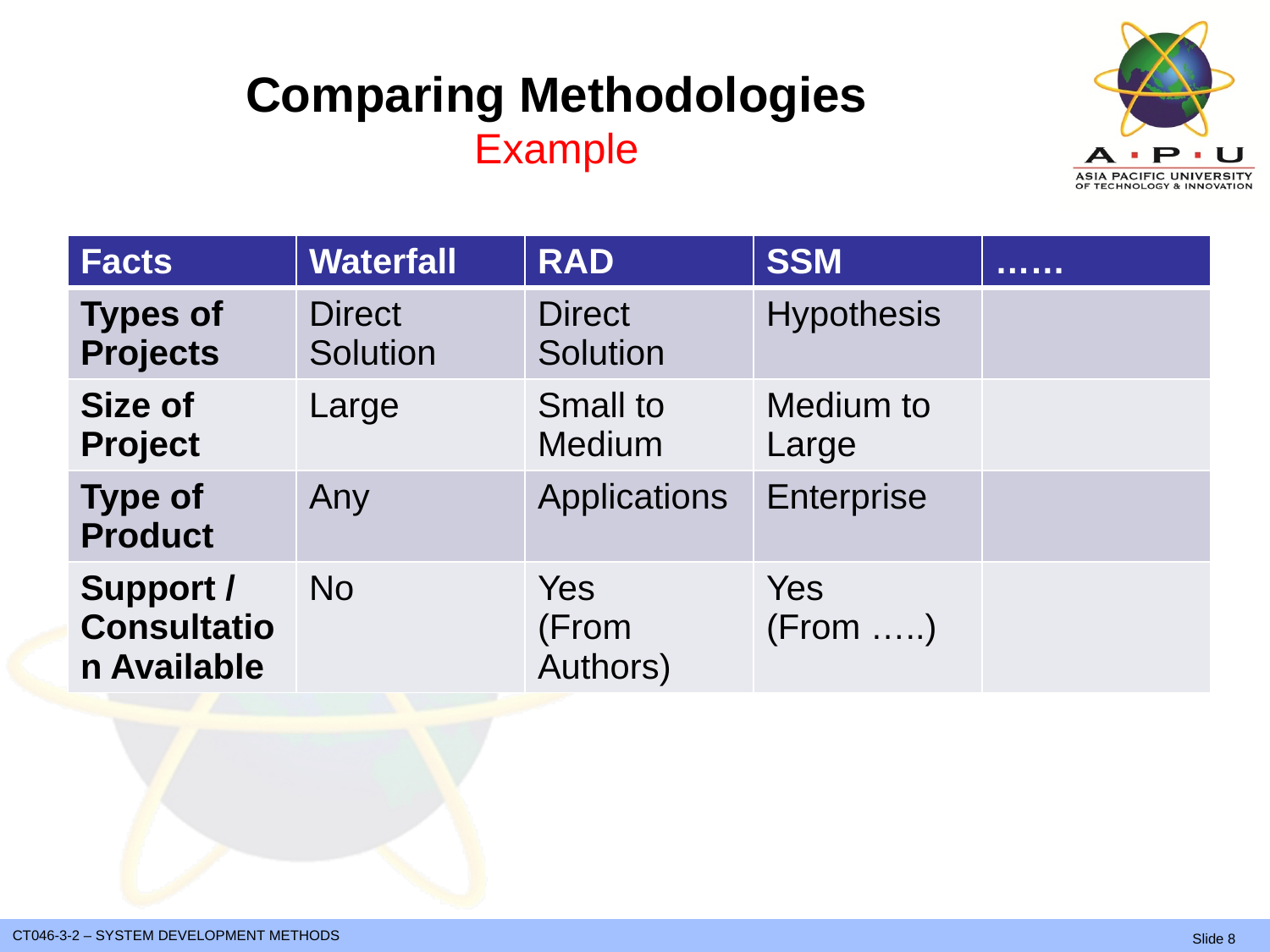

# Comparing Methodologies Example
| Facts | Waterfall | RAD | SSM | …… |
| --- | --- | --- | --- | --- |
| Types of Projects | Direct Solution | Direct Solution | Hypothesis |  |
| Size of Project | Large | Small to Medium | Medium to Large |  |
| Type of Product | Any | Applications | Enterprise |  |
| Support / Consultation Available | No | Yes (From Authors) | Yes (From …..) |  |